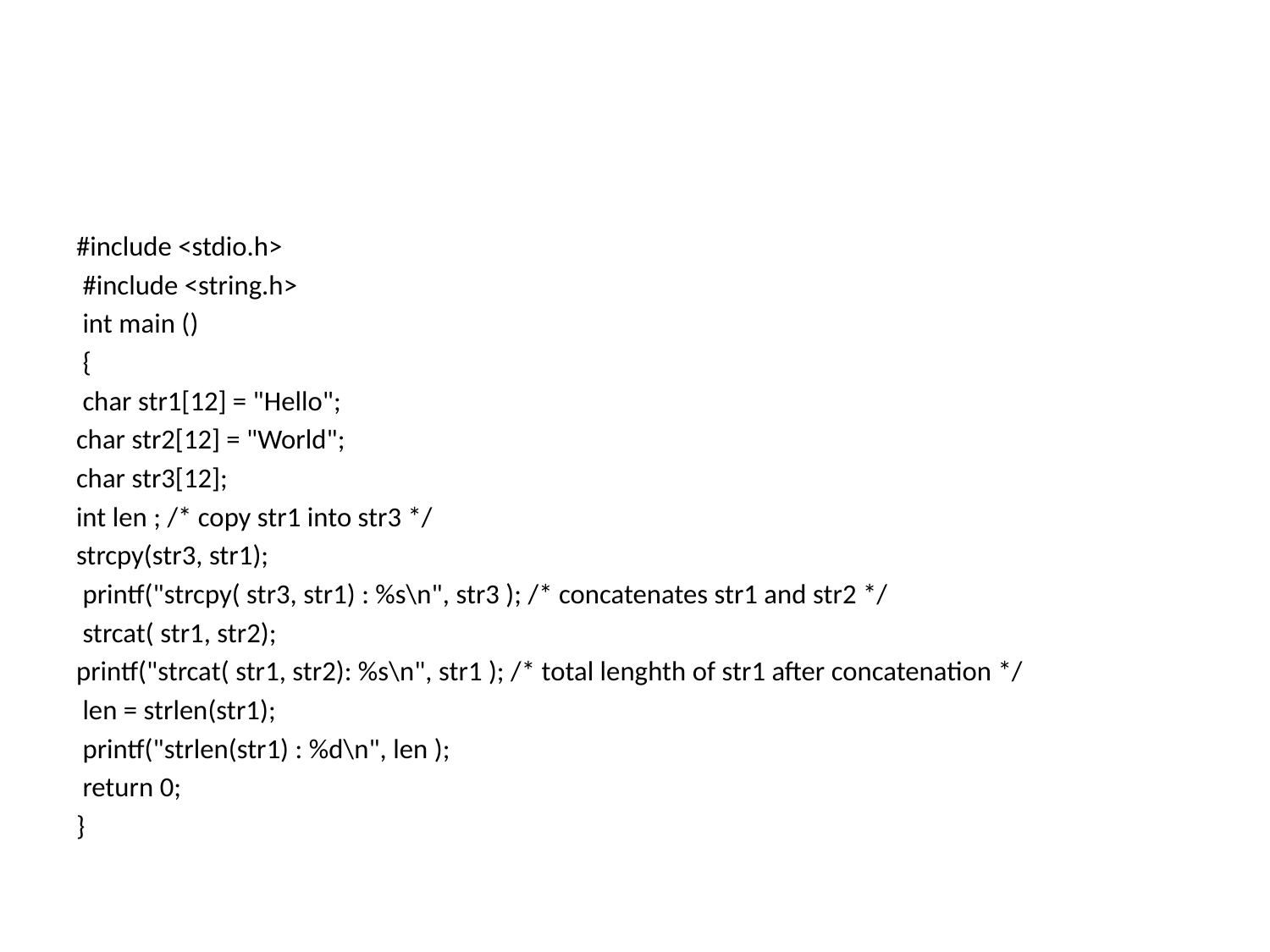

#
#include <stdio.h>
 #include <string.h>
 int main ()
 {
 char str1[12] = "Hello";
char str2[12] = "World";
char str3[12];
int len ; /* copy str1 into str3 */
strcpy(str3, str1);
 printf("strcpy( str3, str1) : %s\n", str3 ); /* concatenates str1 and str2 */
 strcat( str1, str2);
printf("strcat( str1, str2): %s\n", str1 ); /* total lenghth of str1 after concatenation */
 len = strlen(str1);
 printf("strlen(str1) : %d\n", len );
 return 0;
}